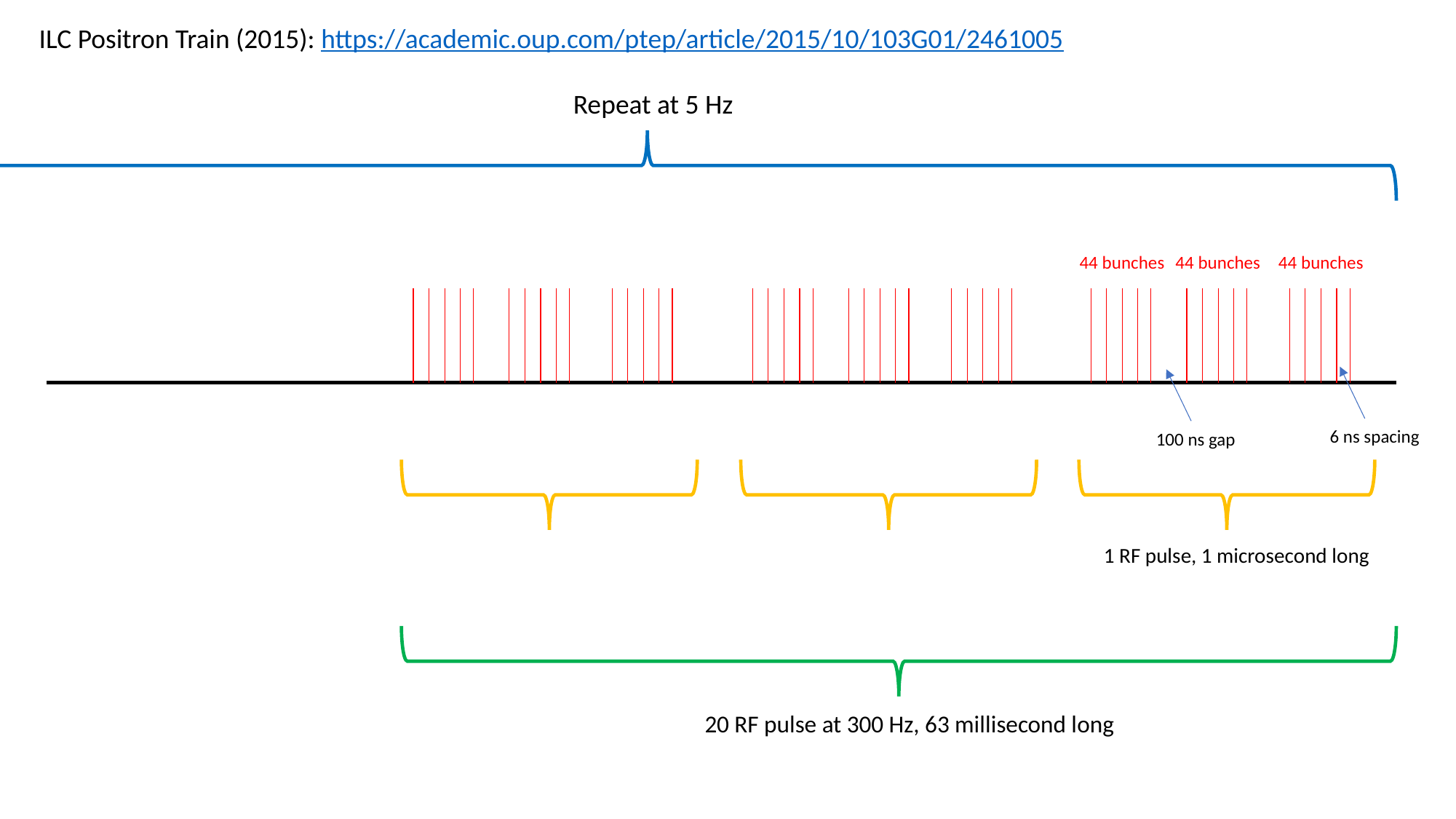

ILC Positron Train (2015): https://academic.oup.com/ptep/article/2015/10/103G01/2461005

Repeat at 5 Hz

44 bunches
44 bunches
44 bunches

6 ns spacing
100 ns gap
1 RF pulse, 1 microsecond long
20 RF pulse at 300 Hz, 63 millisecond long